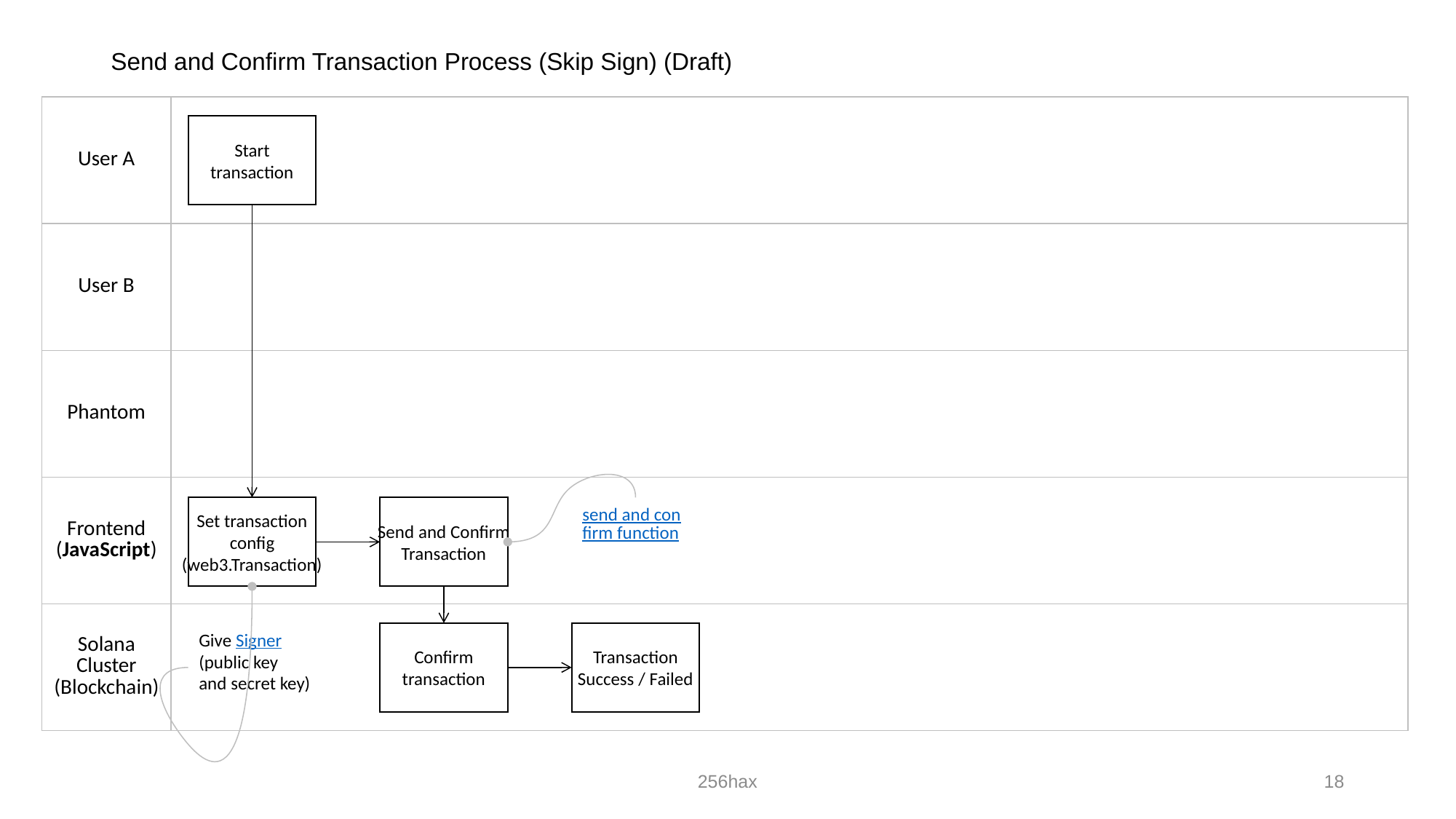

# Send and Confirm Transaction Process (Skip Sign) (Draft)
| User A |  |
| --- | --- |
| User B |  |
| Phantom |  |
| Frontend (JavaScript) |  |
| Solana Cluster (Blockchain) |  |
Start
transaction
Set transaction
config
(web3.Transaction)
Send and Confirm
Transaction
send and confirm function
Give Signer
(public key
and secret key)
Confirm
transaction
Transaction
Success / Failed
256hax
18